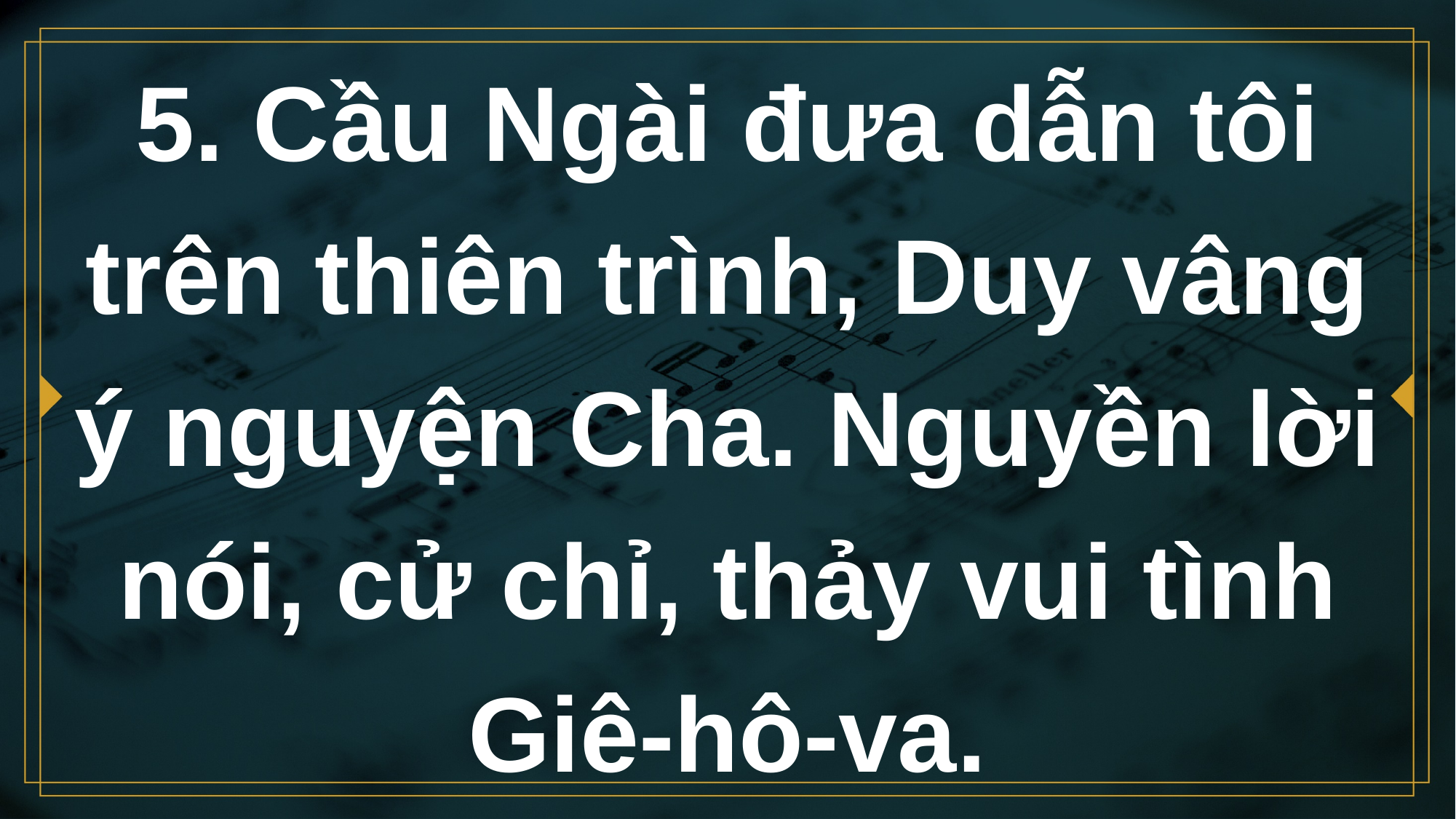

# 5. Cầu Ngài đưa dẫn tôi trên thiên trình, Duy vâng ý nguyện Cha. Nguyền lời nói, cử chỉ, thảy vui tình Giê-hô-va.